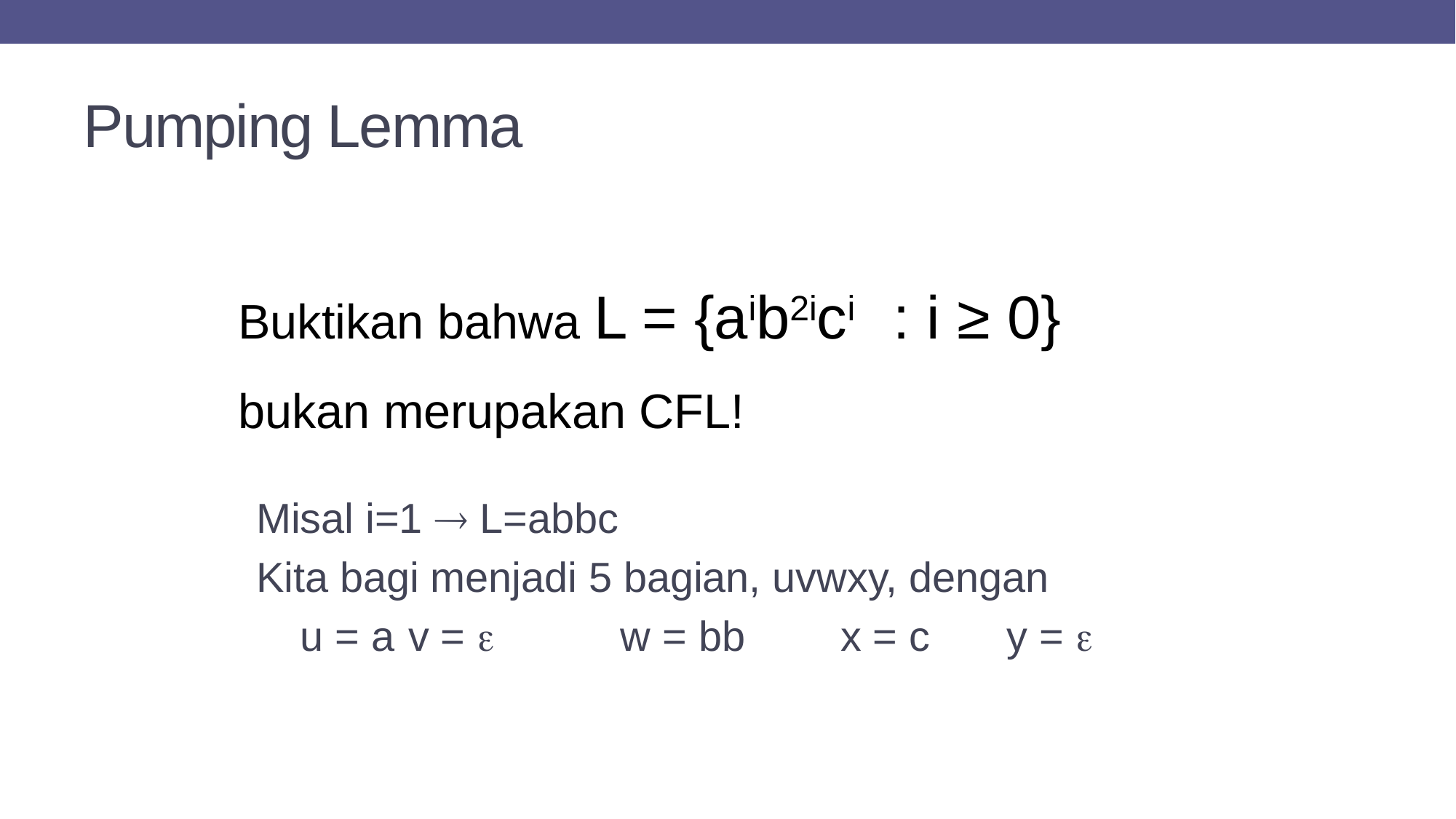

# Pumping Lemma
Buktikan bahwa L = {aib2ici	: i ≥ 0}
bukan merupakan CFL!
Misal i=1 → L=abbc
Kita bagi menjadi 5 bagian, uvwxy, dengan
	u = a	v = ε 	         w = bb		x = c	     y = ε